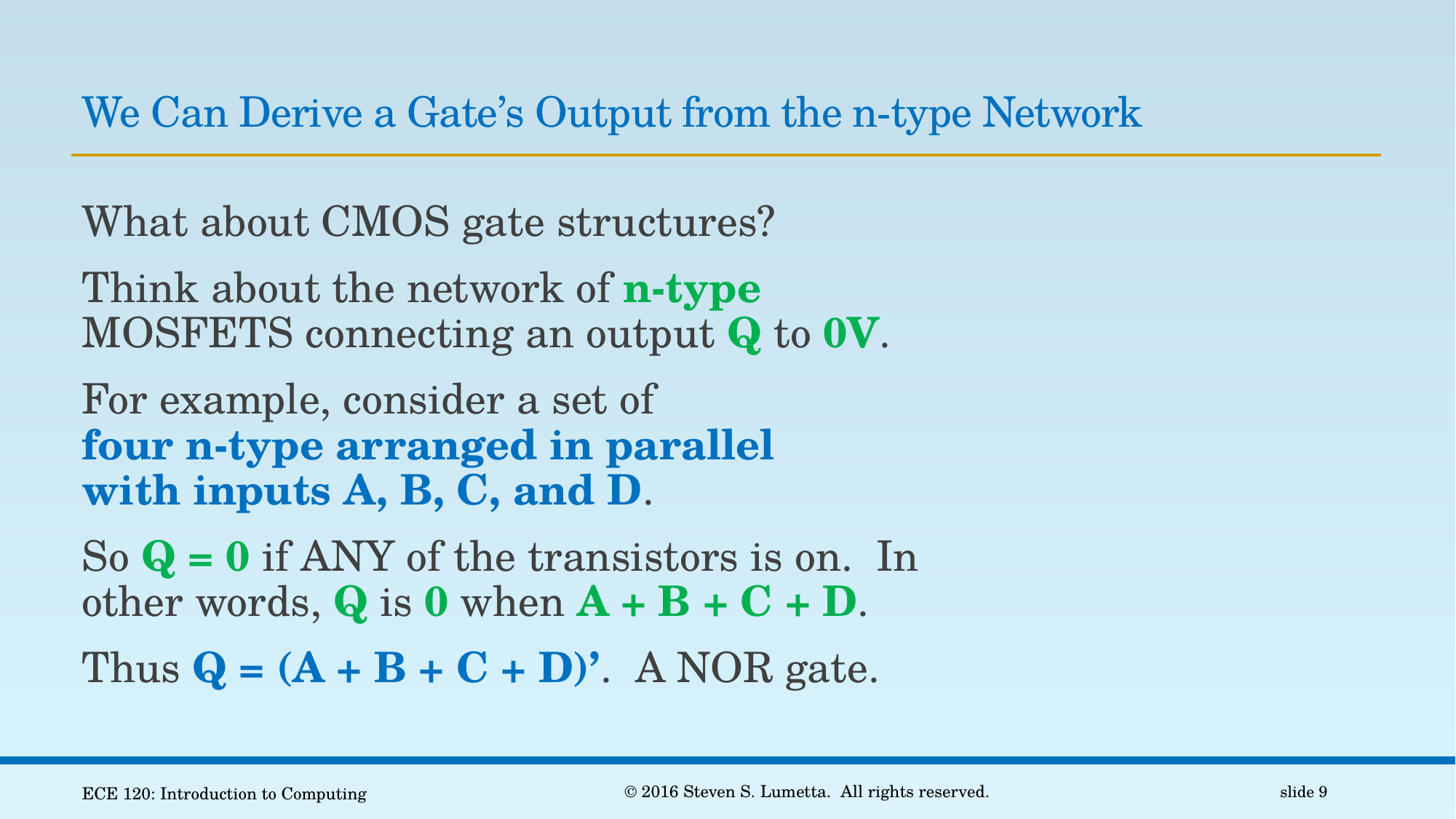

# We Can Derive a Gate’s Output from the n-type Network
What about CMOS gate structures?
Think about the network of n-type
MOSFETS connecting an output Q to 0V.
For example, consider a set of
four n-type arranged in parallel
with inputs A, B, C, and D.
So Q = 0 if ANY of the transistors is on.  In other words, Q is 0 when A + B + C + D.
Thus Q = (A + B + C + D)’.  A NOR gate.

ECE 120: Introduction to Computing
© 2016 Steven S. Lumetta.  All rights reserved.
slide 9